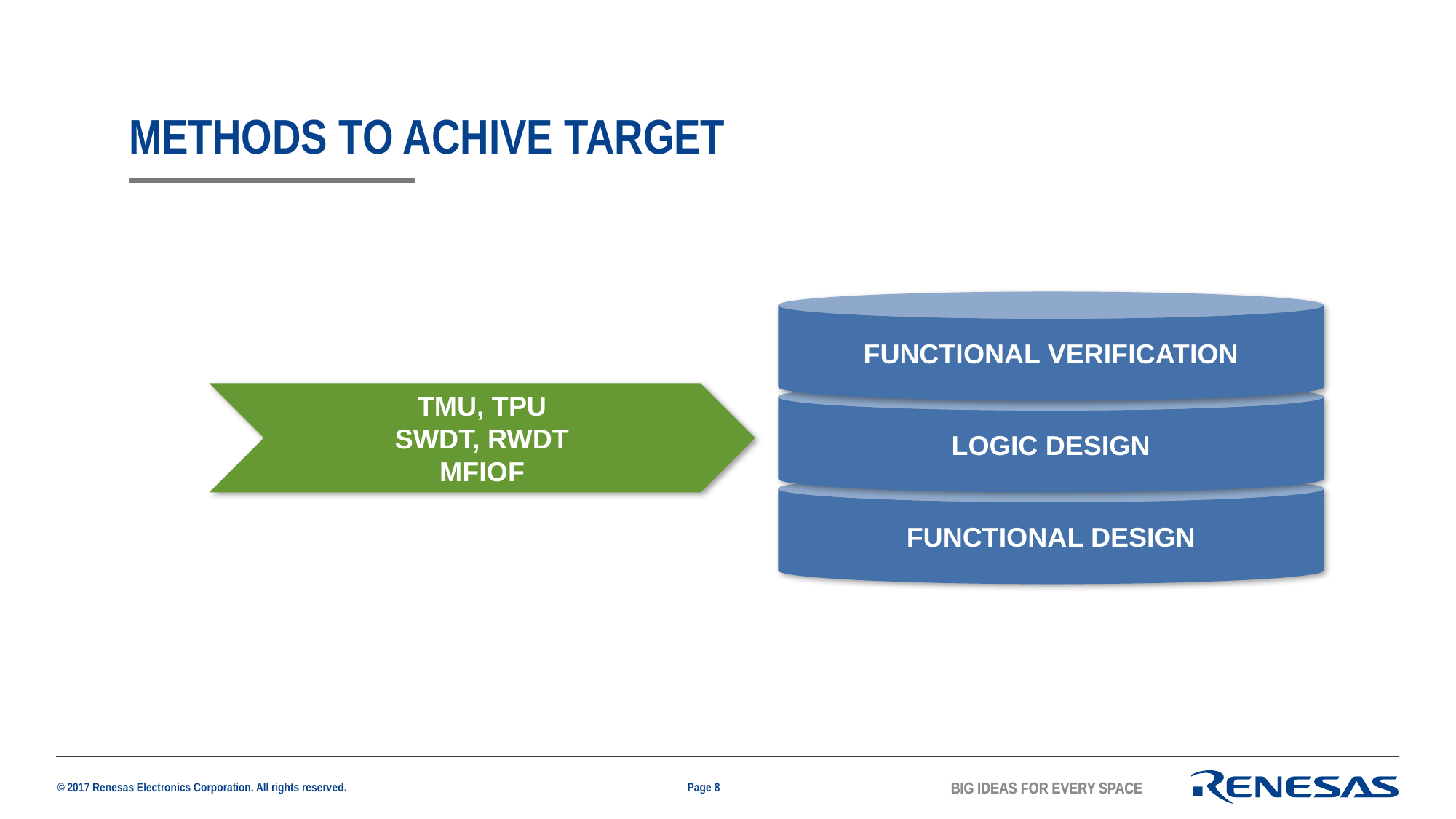

# METHODS TO ACHIVE TARGET
FUNCTIONAL VERIFICATION
TMU, TPU
SWDT, RWDT
MFIOF
LOGIC DESIGN
FUNCTIONAL DESIGN
Page 8